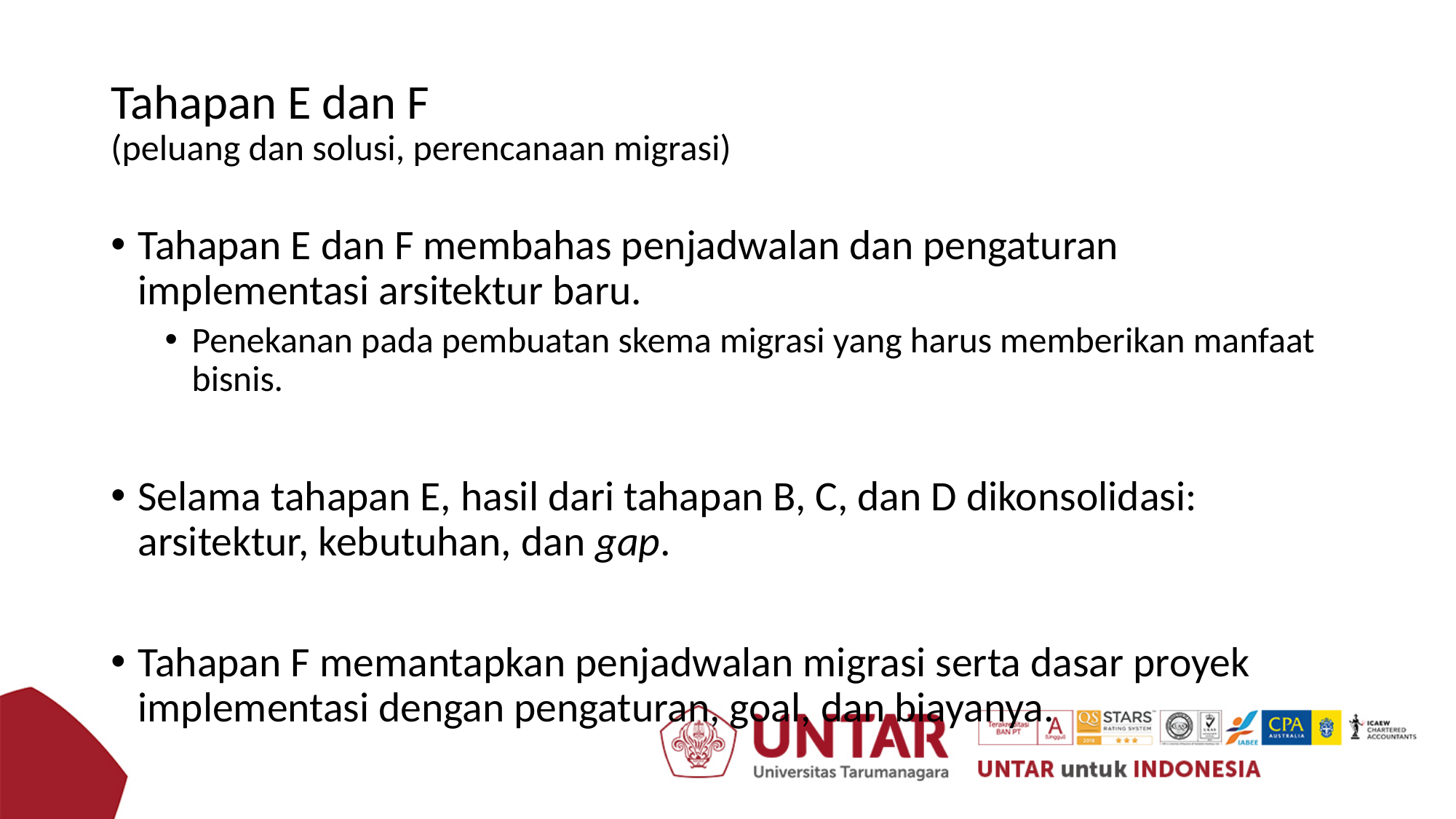

# Tahapan E dan F (peluang dan solusi, perencanaan migrasi)
Tahapan E dan F membahas penjadwalan dan pengaturan implementasi arsitektur baru.
Penekanan pada pembuatan skema migrasi yang harus memberikan manfaat bisnis.

Selama tahapan E, hasil dari tahapan B, C, dan D dikonsolidasi: arsitektur, kebutuhan, dan gap.

Tahapan F memantapkan penjadwalan migrasi serta dasar proyek implementasi dengan pengaturan, goal, dan biayanya.